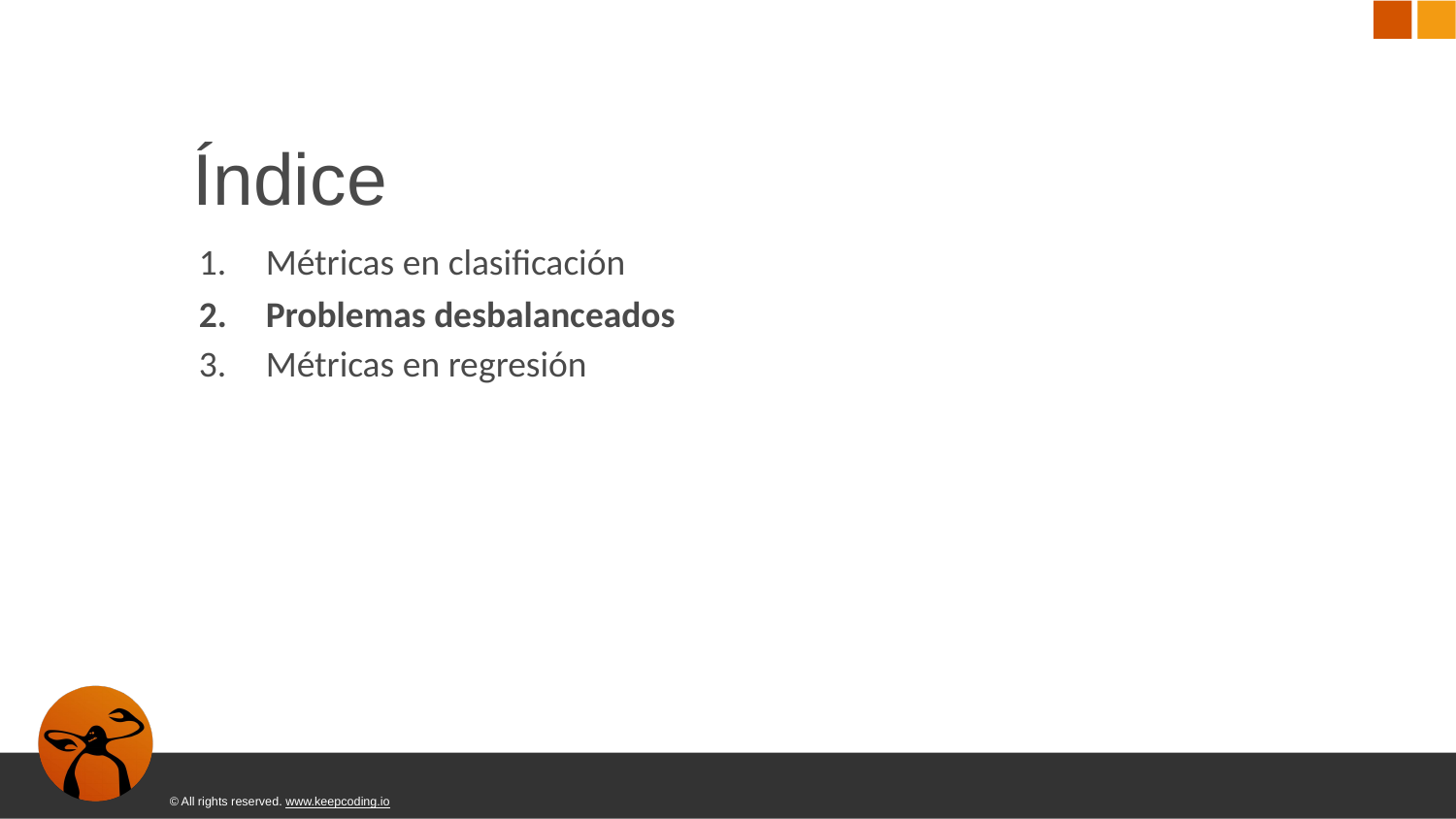

# Índice
Métricas en clasiﬁcación
Problemas desbalanceados
Métricas en regresión

© All rights reserved. www.keepcoding.io